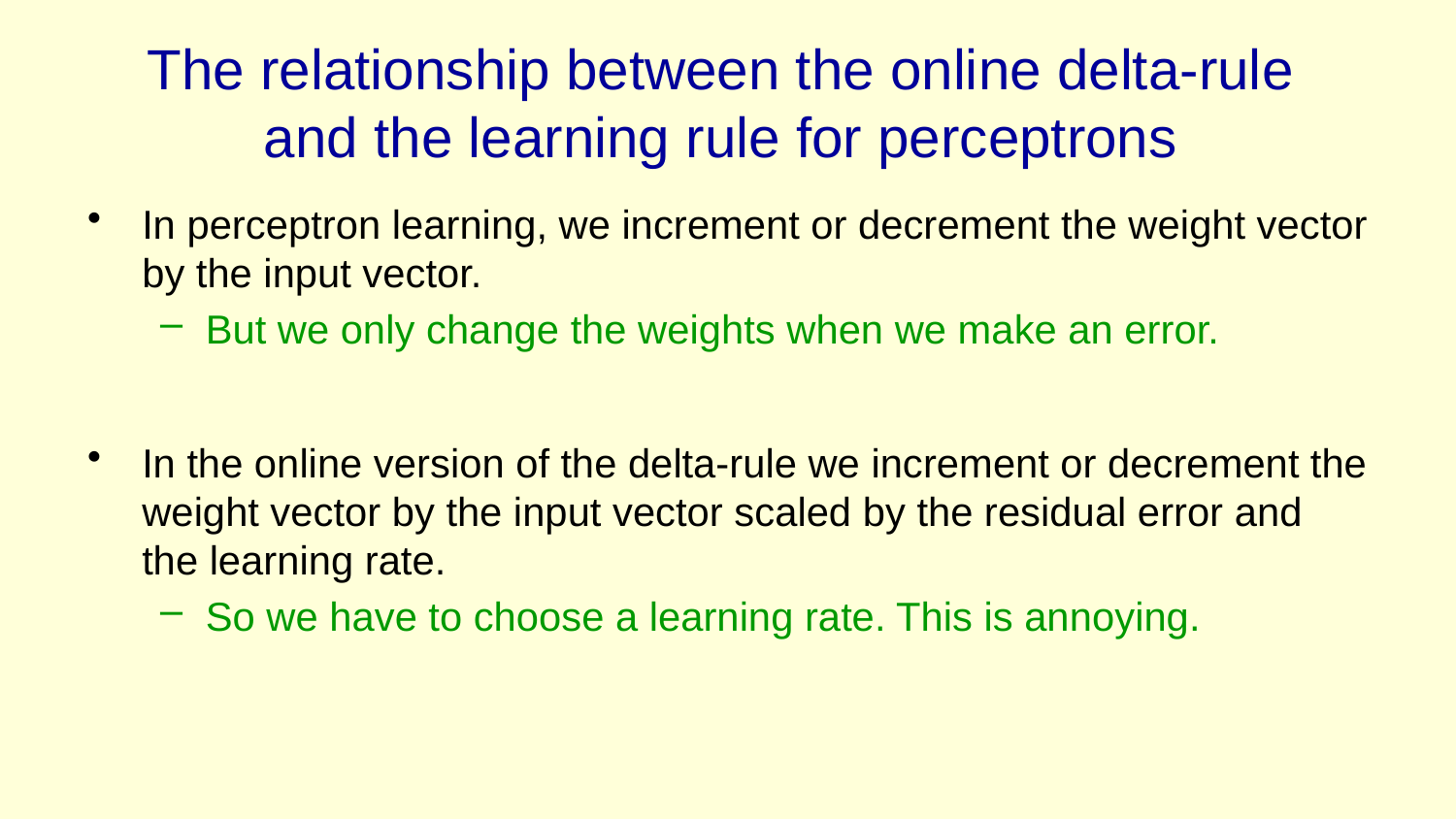

# The relationship between the online delta-rule and the learning rule for perceptrons
In perceptron learning, we increment or decrement the weight vector by the input vector.
But we only change the weights when we make an error.

In the online version of the delta-rule we increment or decrement the weight vector by the input vector scaled by the residual error and the learning rate.
So we have to choose a learning rate. This is annoying.